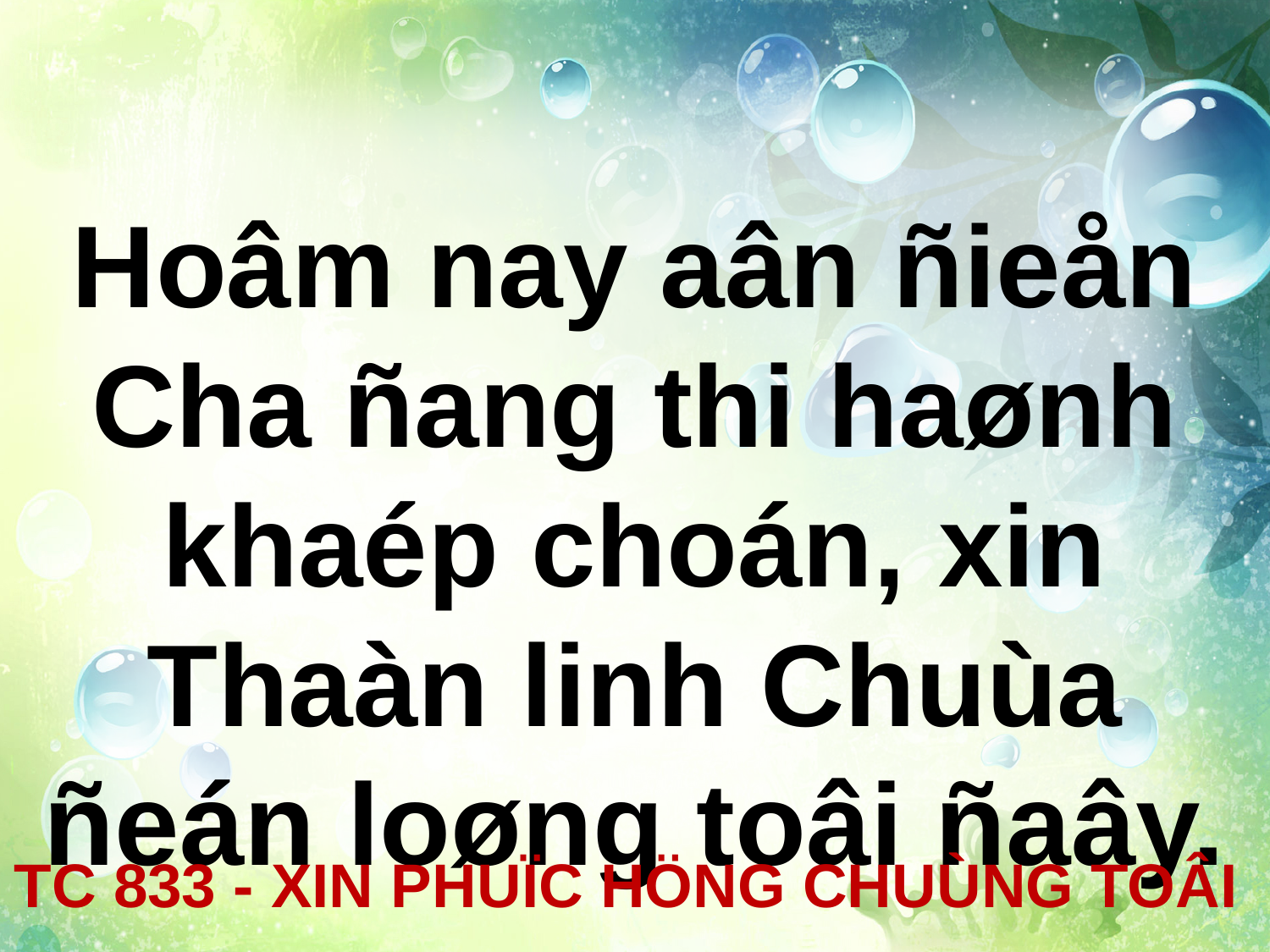

Hoâm nay aân ñieån Cha ñang thi haønh khaép choán, xin Thaàn linh Chuùa ñeán loøng toâi ñaây.
TC 833 - XIN PHUÏC HÖNG CHUÙNG TOÂI